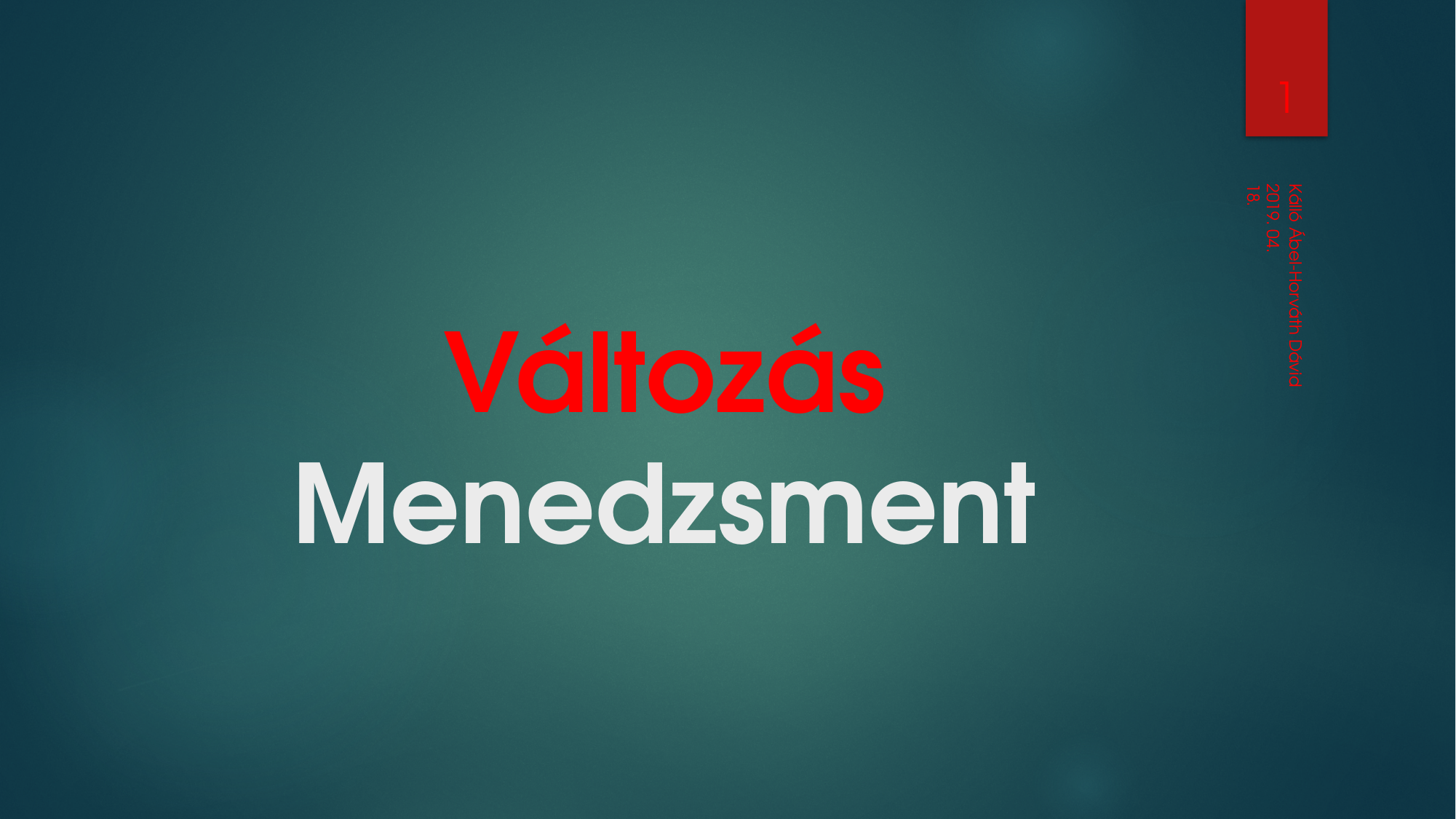

1
# Változás Menedzsment
2019. 04. 18.
Kálló Ábel-Horváth Dávid